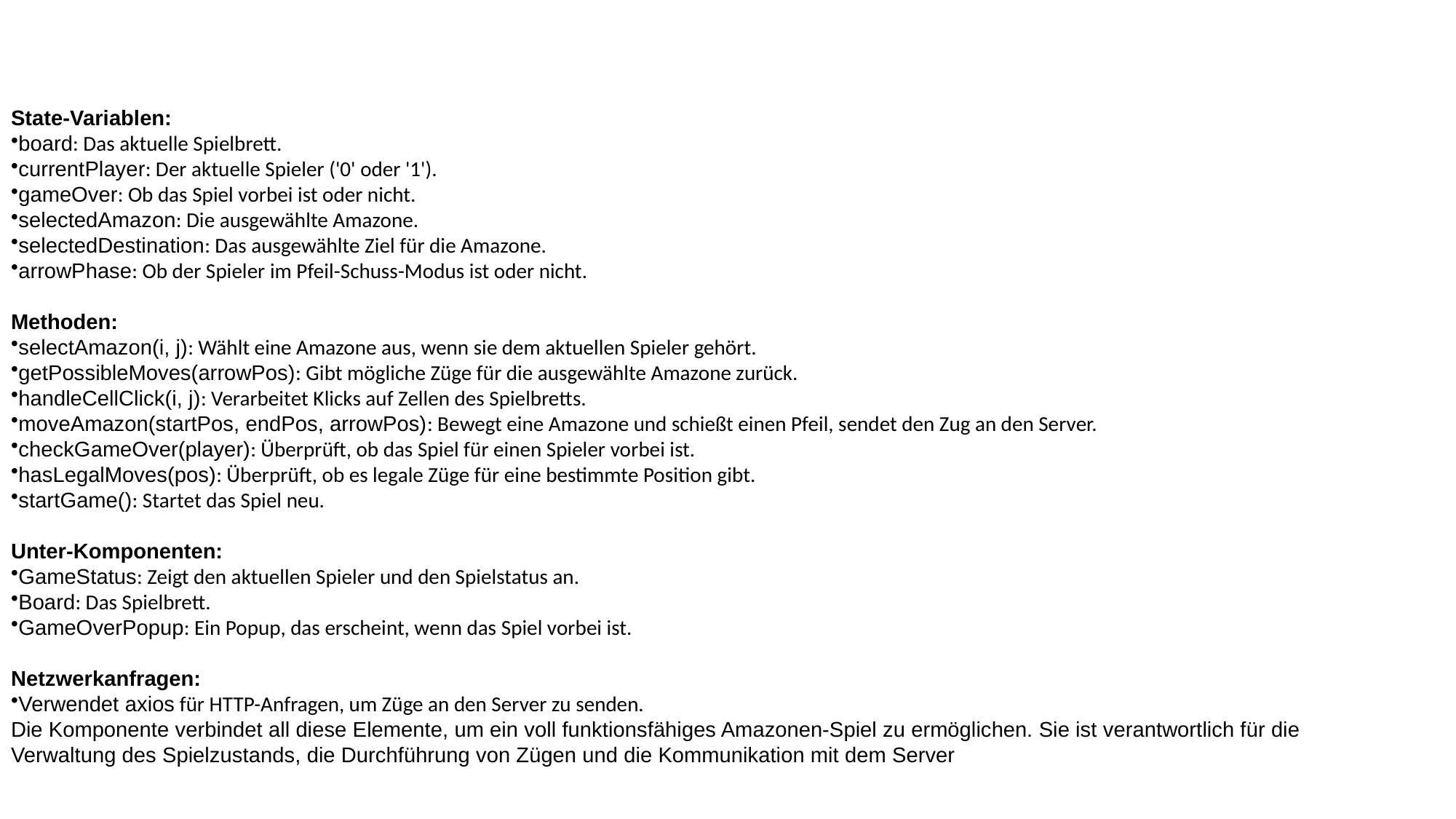

#
State-Variablen:
board: Das aktuelle Spielbrett.
currentPlayer: Der aktuelle Spieler ('0' oder '1').
gameOver: Ob das Spiel vorbei ist oder nicht.
selectedAmazon: Die ausgewählte Amazone.
selectedDestination: Das ausgewählte Ziel für die Amazone.
arrowPhase: Ob der Spieler im Pfeil-Schuss-Modus ist oder nicht.

Methoden:
selectAmazon(i, j): Wählt eine Amazone aus, wenn sie dem aktuellen Spieler gehört.
getPossibleMoves(arrowPos): Gibt mögliche Züge für die ausgewählte Amazone zurück.
handleCellClick(i, j): Verarbeitet Klicks auf Zellen des Spielbretts.
moveAmazon(startPos, endPos, arrowPos): Bewegt eine Amazone und schießt einen Pfeil, sendet den Zug an den Server.
checkGameOver(player): Überprüft, ob das Spiel für einen Spieler vorbei ist.
hasLegalMoves(pos): Überprüft, ob es legale Züge für eine bestimmte Position gibt.
startGame(): Startet das Spiel neu.

Unter-Komponenten:
GameStatus: Zeigt den aktuellen Spieler und den Spielstatus an.
Board: Das Spielbrett.
GameOverPopup: Ein Popup, das erscheint, wenn das Spiel vorbei ist.

Netzwerkanfragen:
Verwendet axios für HTTP-Anfragen, um Züge an den Server zu senden.
Die Komponente verbindet all diese Elemente, um ein voll funktionsfähiges Amazonen-Spiel zu ermöglichen. Sie ist verantwortlich für die
Verwaltung des Spielzustands, die Durchführung von Zügen und die Kommunikation mit dem Server